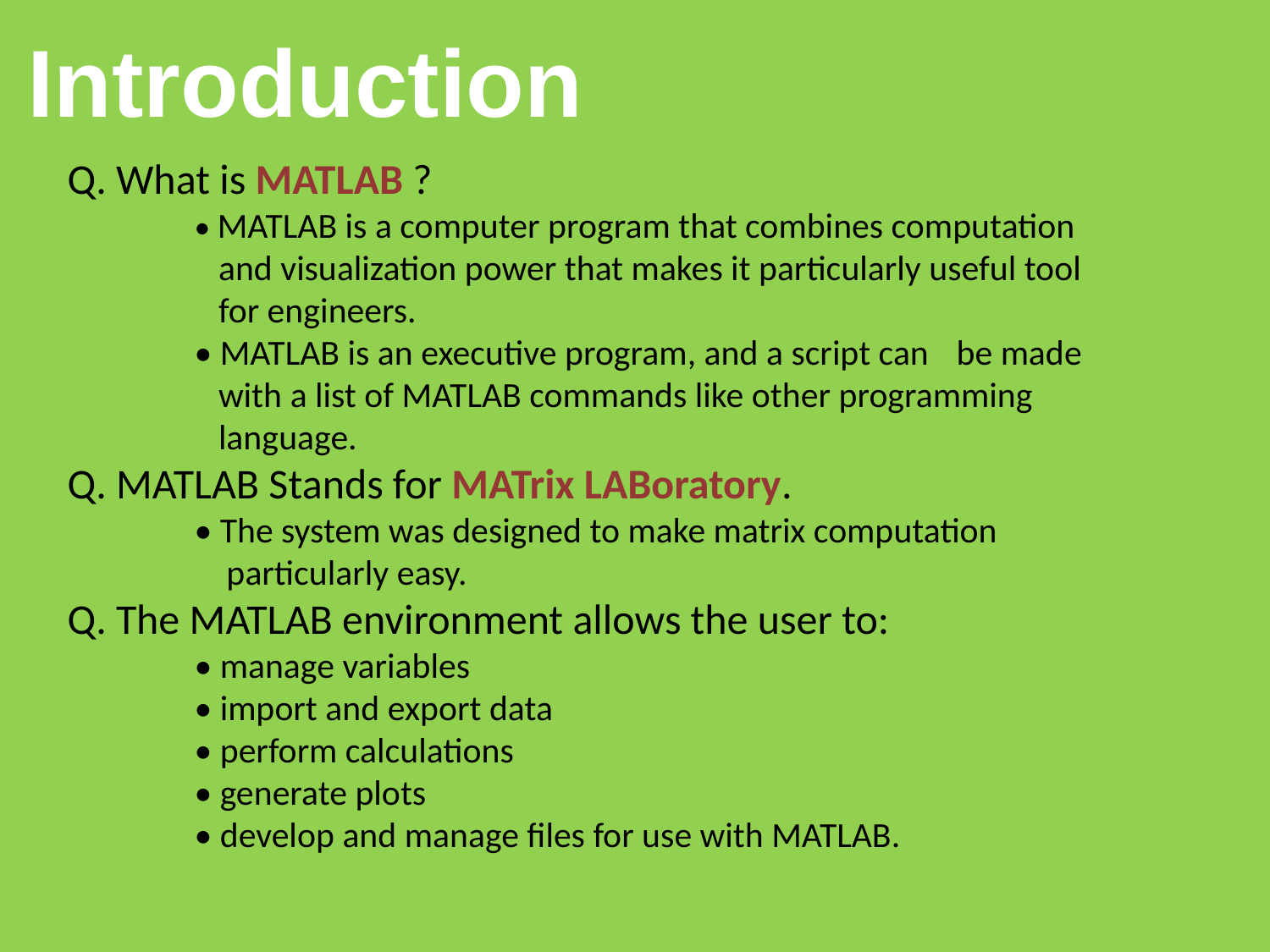

Introduction
Q. What is MATLAB ?
	• MATLAB is a computer program that combines computation 	   	   and visualization power that makes it particularly useful tool 	   for engineers.
	• MATLAB is an executive program, and a script can 	be made 	   with a list of MATLAB commands like other programming 		   language.
Q. MATLAB Stands for MATrix LABoratory.
	• The system was designed to make matrix computation 	   	    particularly easy.
Q. The MATLAB environment allows the user to:
	• manage variables
	• import and export data
	• perform calculations
	• generate plots
	• develop and manage files for use with MATLAB.